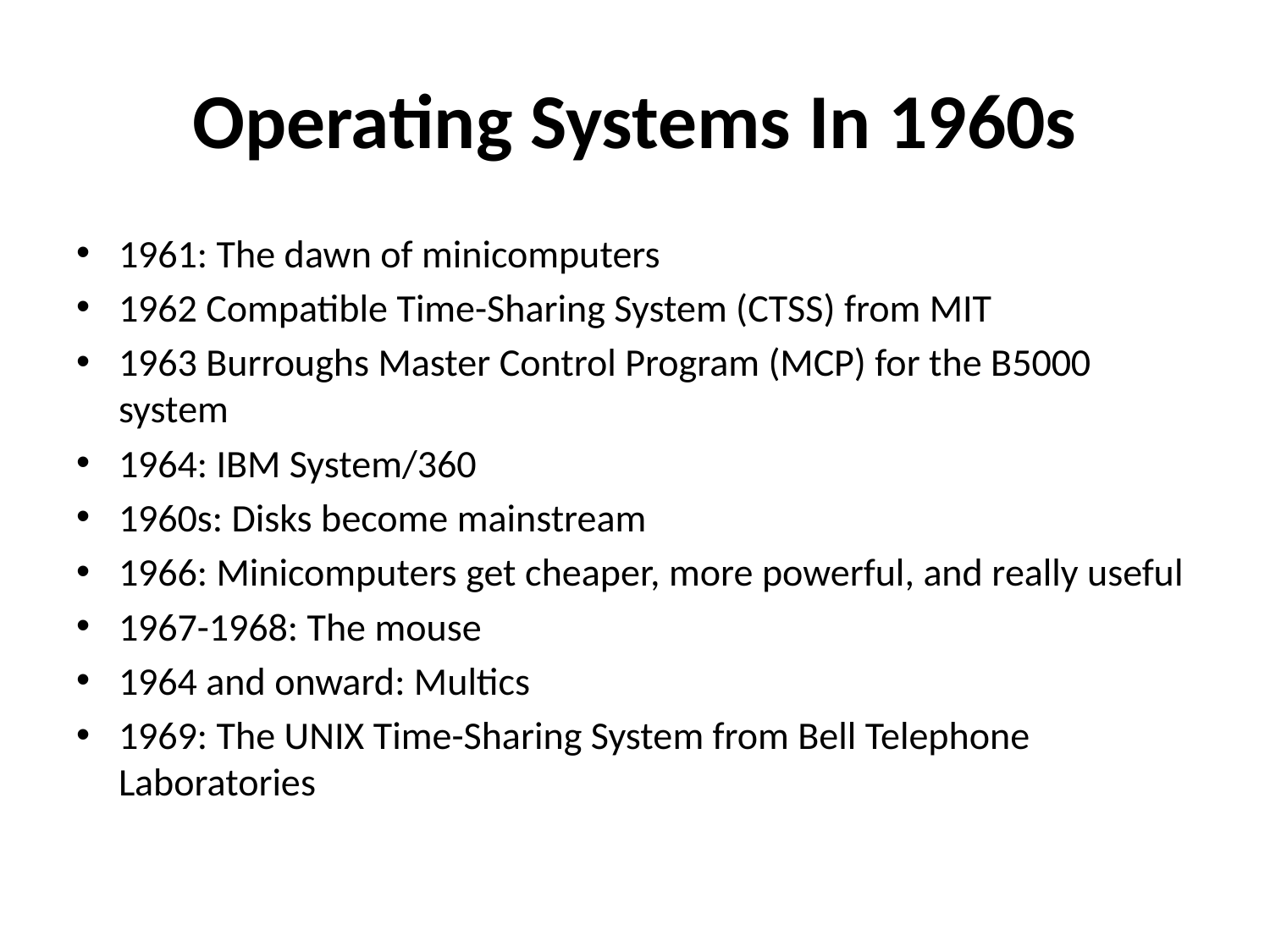

# Operating Systems In 1960s
1961: The dawn of minicomputers
1962 Compatible Time-Sharing System (CTSS) from MIT
1963 Burroughs Master Control Program (MCP) for the B5000 system
1964: IBM System/360
1960s: Disks become mainstream
1966: Minicomputers get cheaper, more powerful, and really useful
1967-1968: The mouse
1964 and onward: Multics
1969: The UNIX Time-Sharing System from Bell Telephone Laboratories